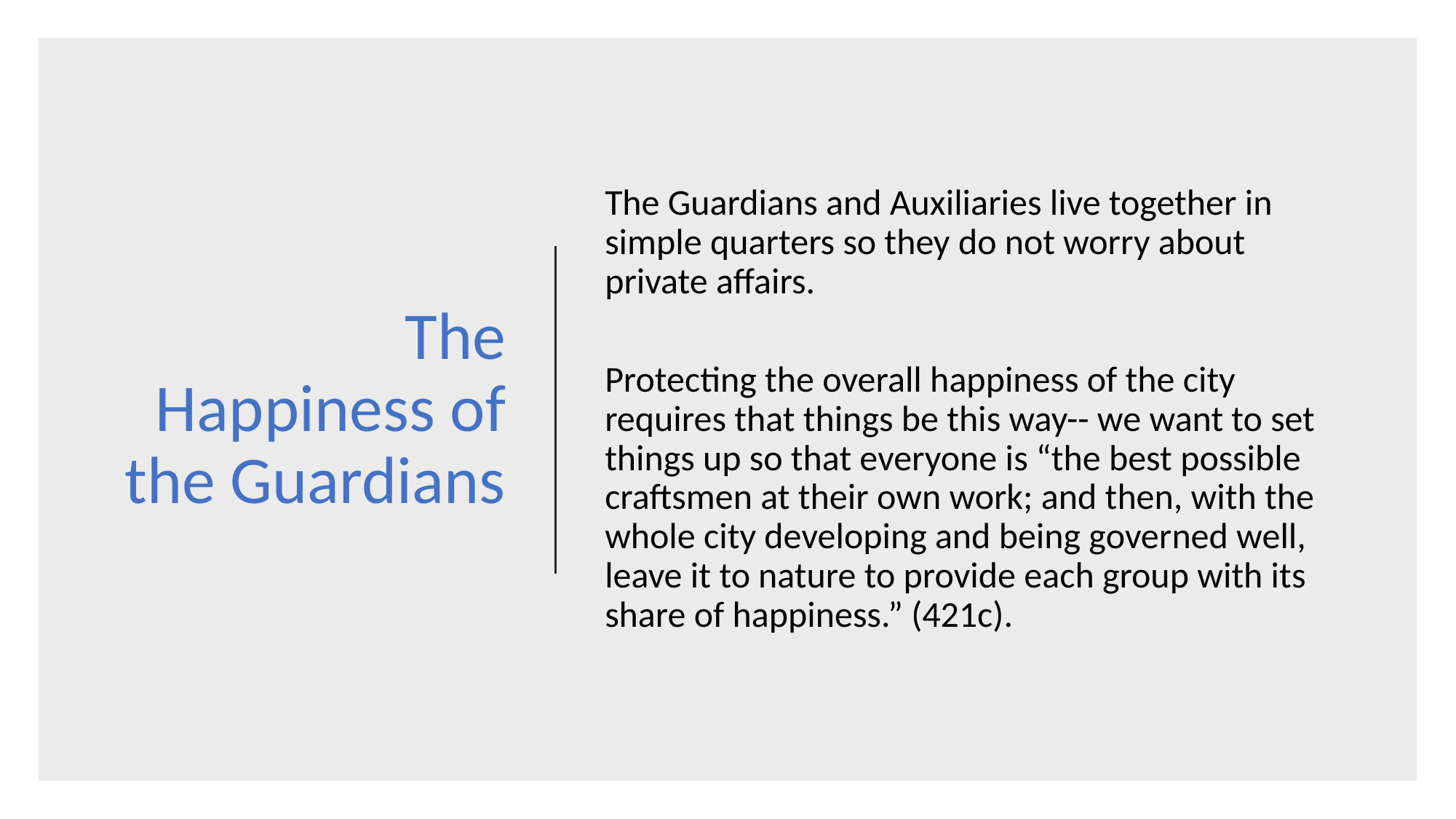

The Happiness of the Guardians
The Guardians and Auxiliaries live together in simple quarters so they do not worry about private affairs.
Protecting the overall happiness of the city requires that things be this way-- we want to set things up so that everyone is “the best possible craftsmen at their own work; and then, with the whole city developing and being governed well, leave it to nature to provide each group with its share of happiness.” (421c).